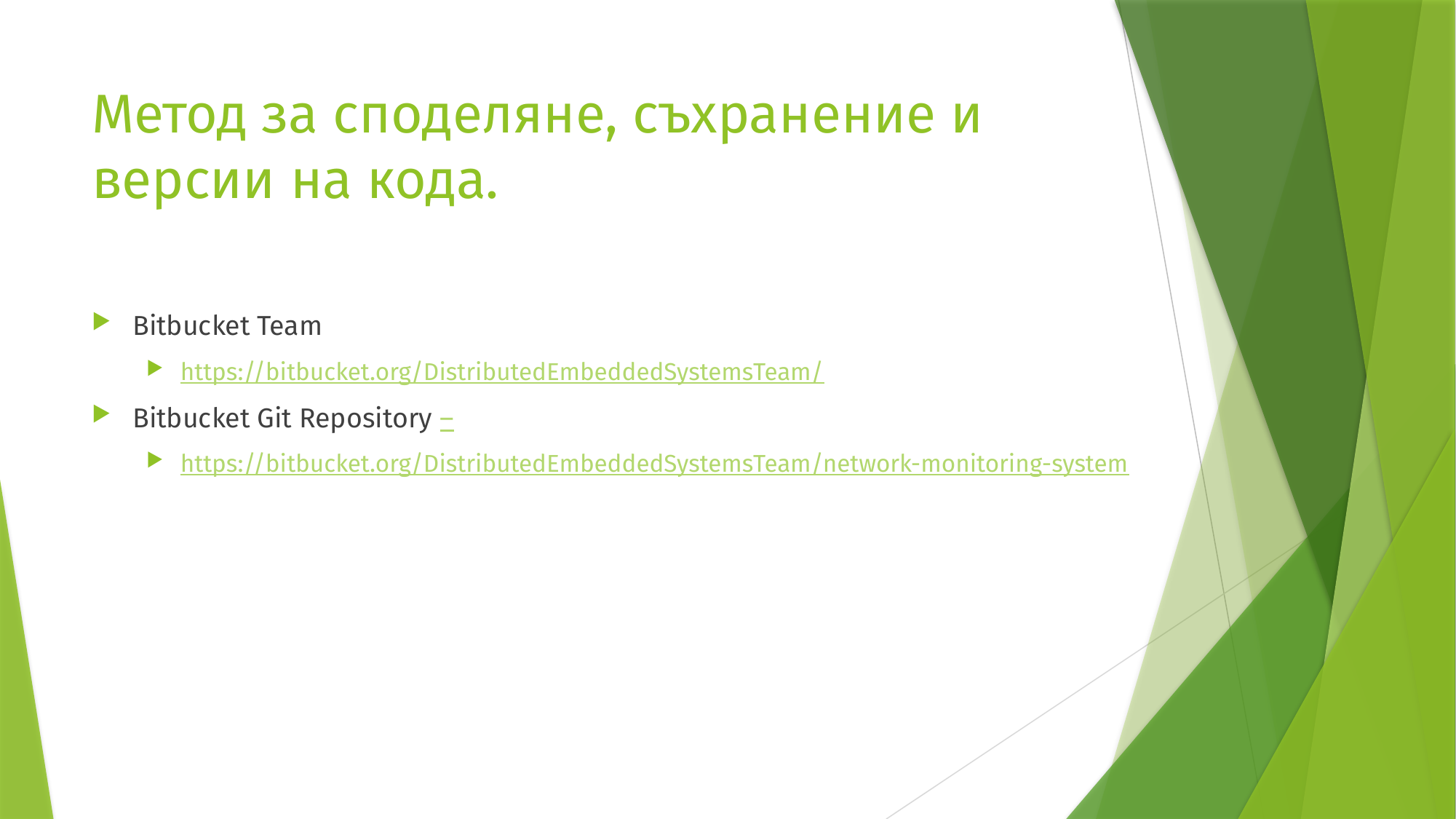

# Метод за споделяне, съхранение и версии на кода.
Bitbucket Team
https://bitbucket.org/DistributedEmbeddedSystemsTeam/
Bitbucket Git Repository –
https://bitbucket.org/DistributedEmbeddedSystemsTeam/network-monitoring-system